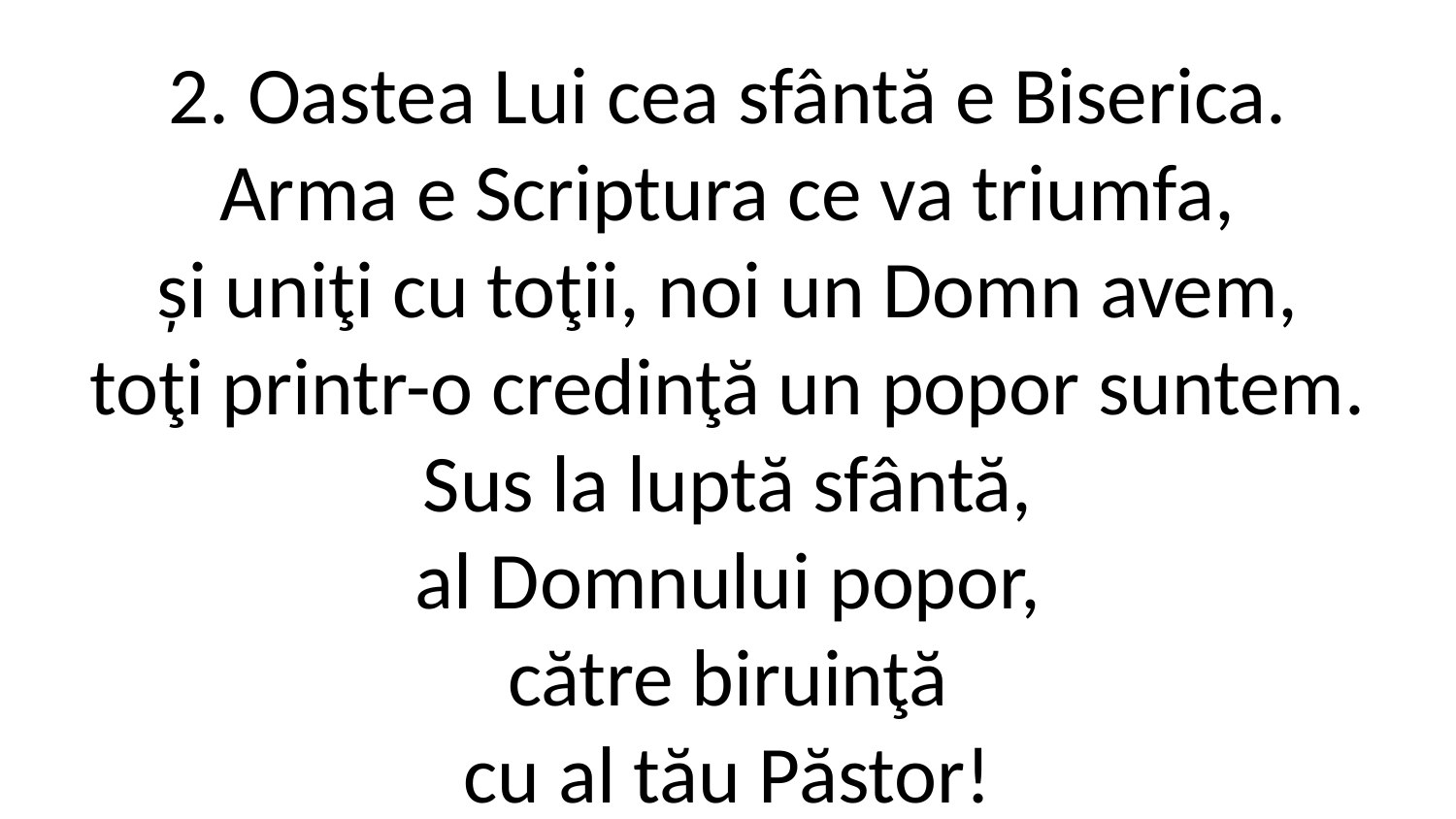

2. Oastea Lui cea sfântă e Biserica.
Arma e Scriptura ce va triumfa,
și uniţi cu toţii, noi un Domn avem,
toţi printr-o credinţă un popor suntem.
Sus la luptă sfântă,
al Domnului popor,
către biruinţă
cu al tău Păstor!